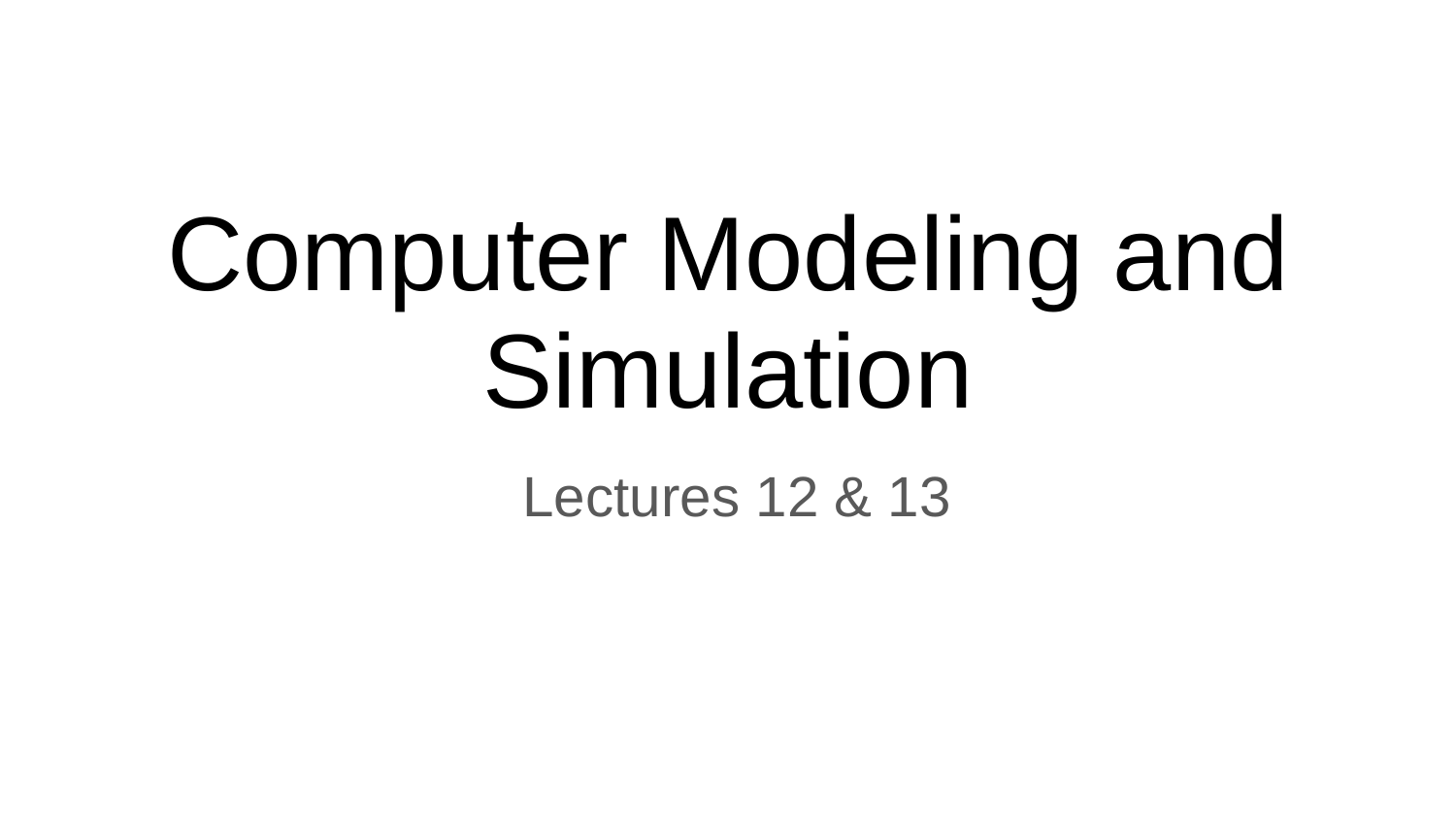

Computer Modeling and Simulation
Lectures 12 & 13